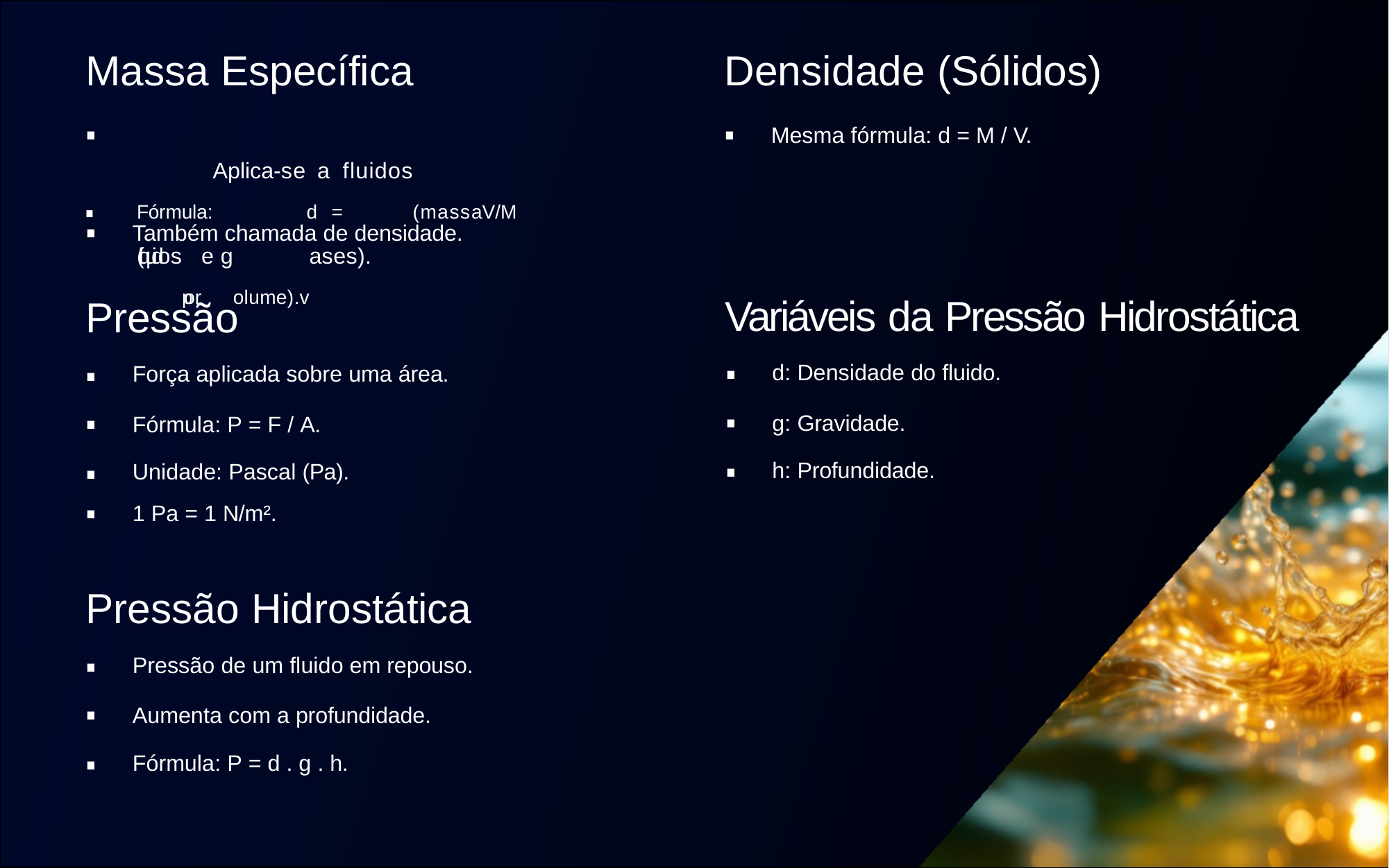

# Massa Específica
Densidade (Sólidos)
.
.
.	Fórmula:Aplica-seda=fluidos(massaV/M	(líquidospore golume).vases).
Mesma fórmula: d = M / V.
.
Também chamada de densidade.
Variáveis da Pressão Hidrostática
Pressão
.
.
.
.
d: Densidade do fluido.
Força aplicada sobre uma área.
.
.
g: Gravidade.
h: Profundidade.
Fórmula: P = F / A.
Unidade: Pascal (Pa). 1 Pa = 1 N/m².
.
Pressão Hidrostática
.
.
Pressão de um fluido em repouso.
.
Aumenta com a profundidade.
Fórmula: P = d . g . h.